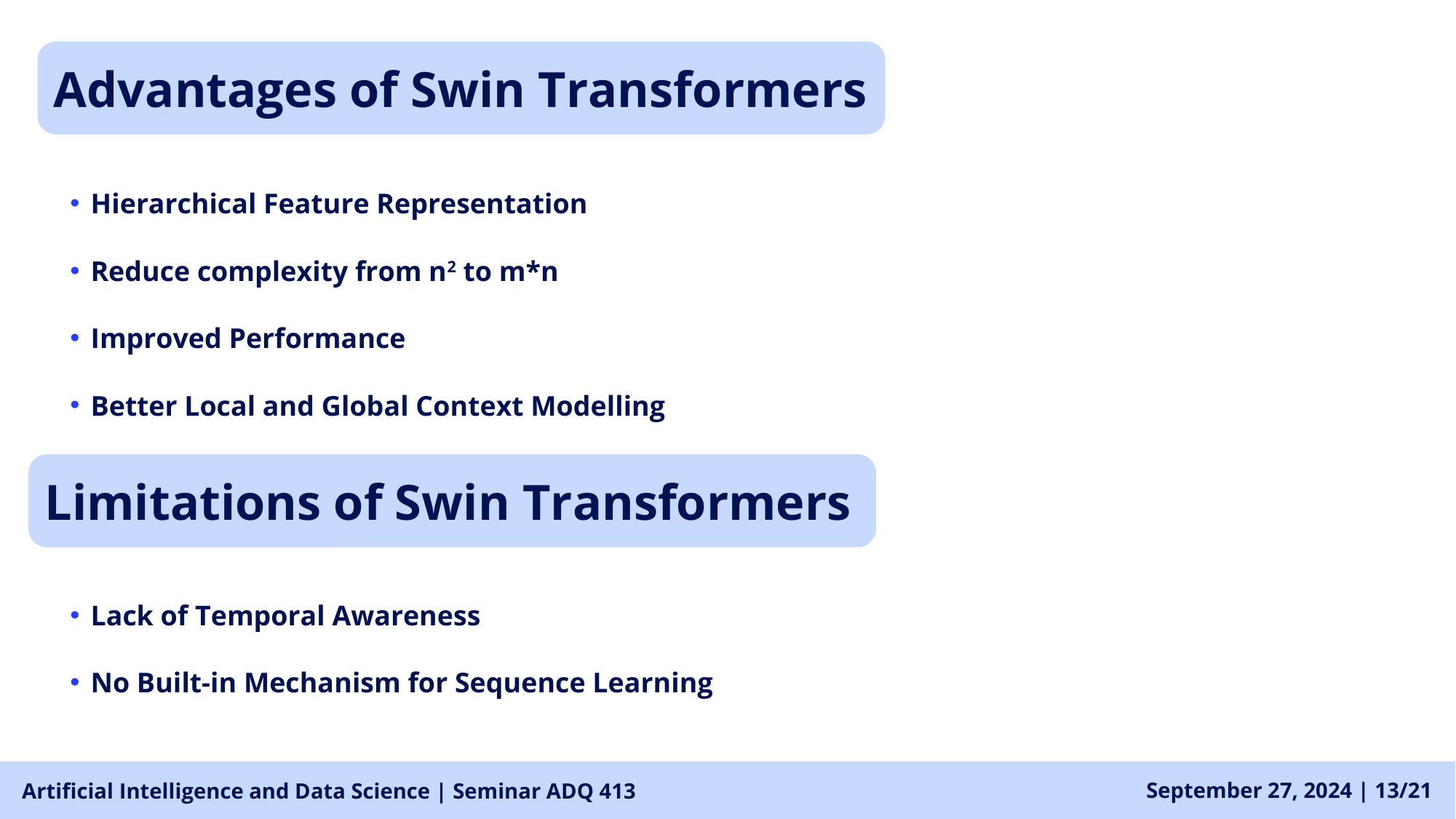

Advantages of Swin Transformers
Hierarchical Feature Representation
Reduce complexity from n2 to m*n
Improved Performance
Better Local and Global Context Modelling
Limitations of Swin Transformers
Lack of Temporal Awareness
No Built-in Mechanism for Sequence Learning
Artificial Intelligence and Data Science | Seminar ADQ 413
September 27, 2024 | 13/21